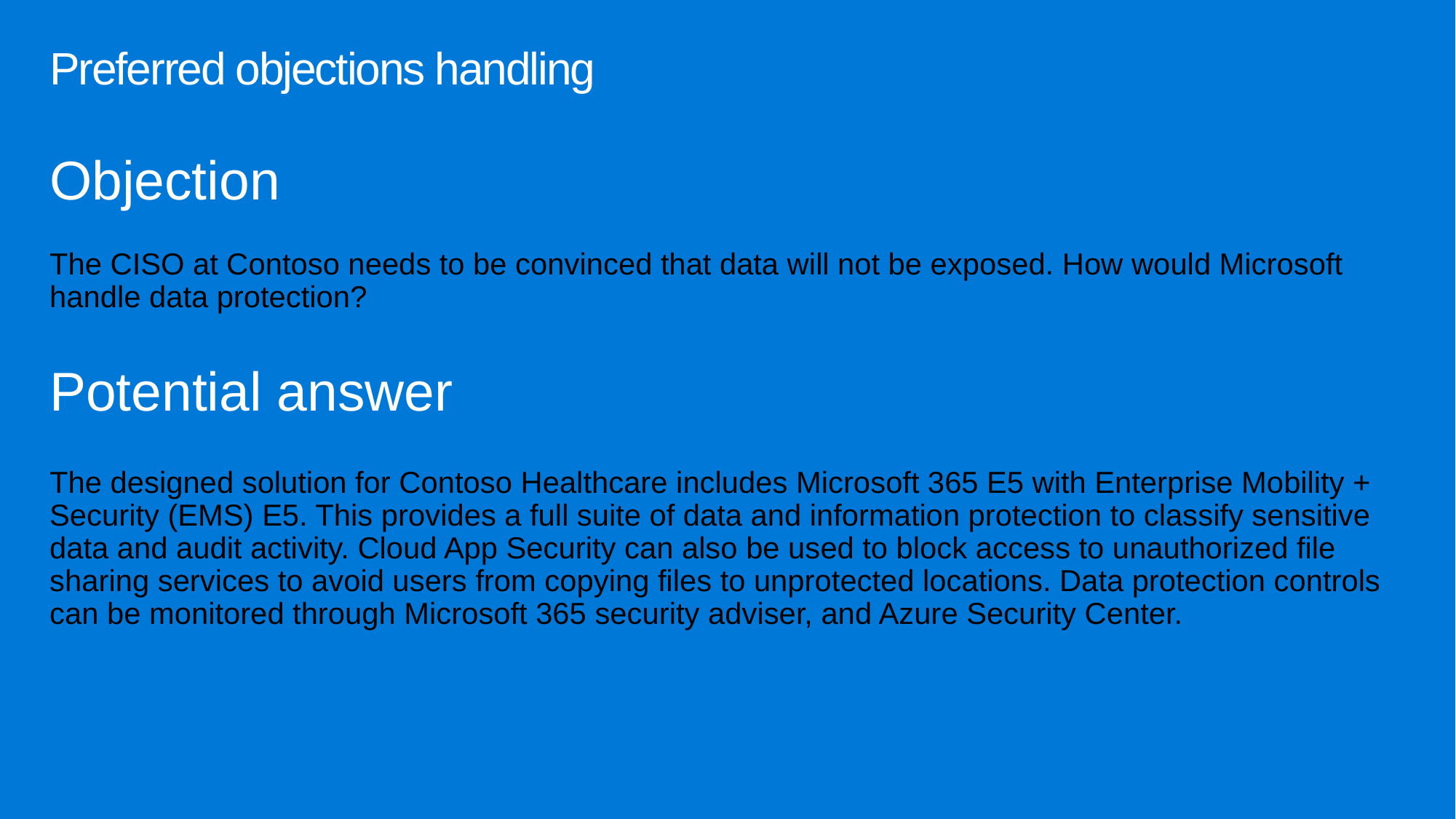

# Preferred objections handling
Objection
The CISO at Contoso needs to be convinced that data will not be exposed. How would Microsoft handle data protection?

Potential answer

The designed solution for Contoso Healthcare includes Microsoft 365 E5 with Enterprise Mobility + Security (EMS) E5. This provides a full suite of data and information protection to classify sensitive data and audit activity. Cloud App Security can also be used to block access to unauthorized file sharing services to avoid users from copying files to unprotected locations. Data protection controls can be monitored through Microsoft 365 security adviser, and Azure Security Center.